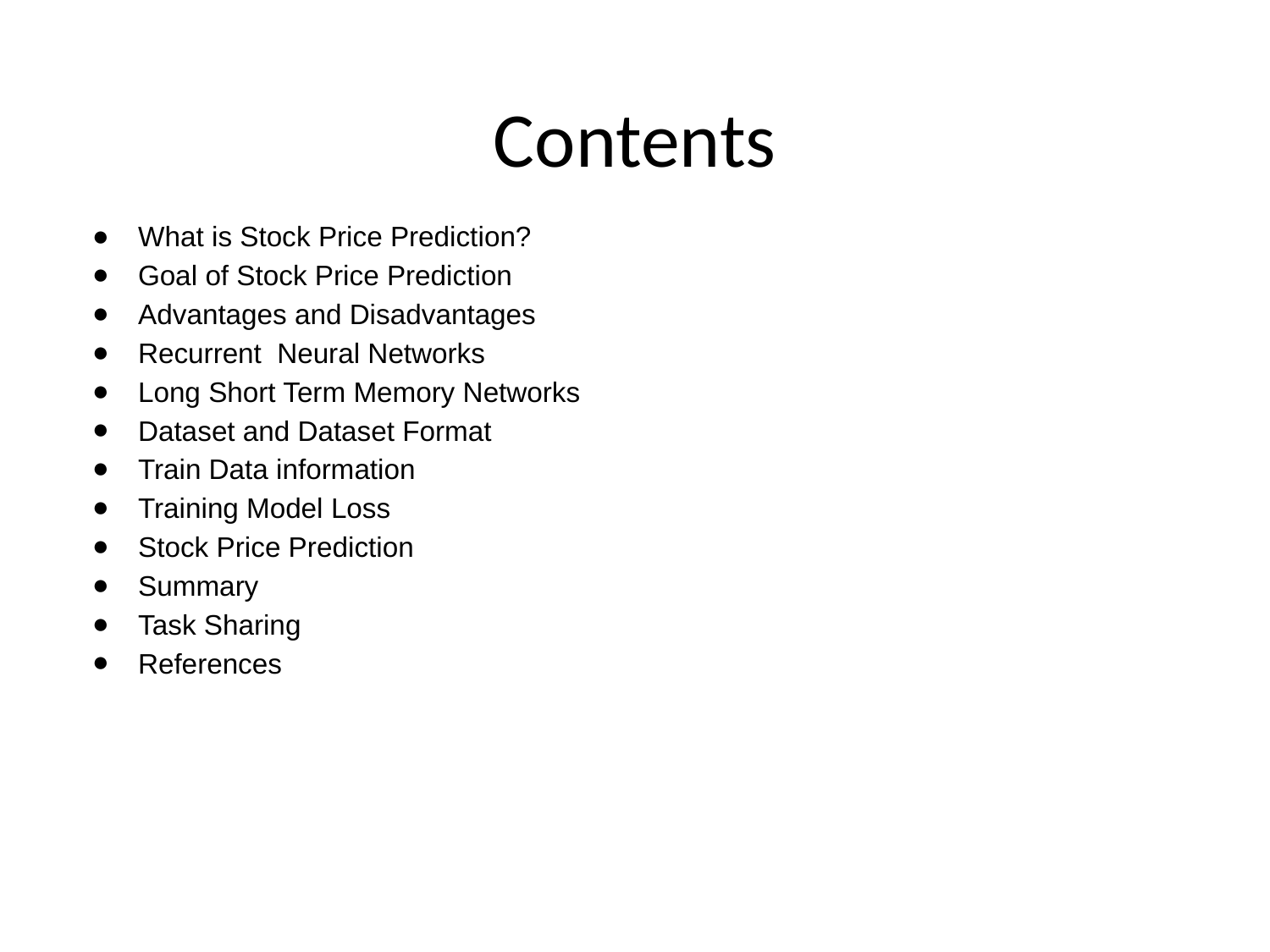

# Contents
What is Stock Price Prediction?
Goal of Stock Price Prediction
Advantages and Disadvantages
Recurrent  Neural Networks
Long Short Term Memory Networks
Dataset and Dataset Format
Train Data information
Training Model Loss
Stock Price Prediction
Summary
Task Sharing
References